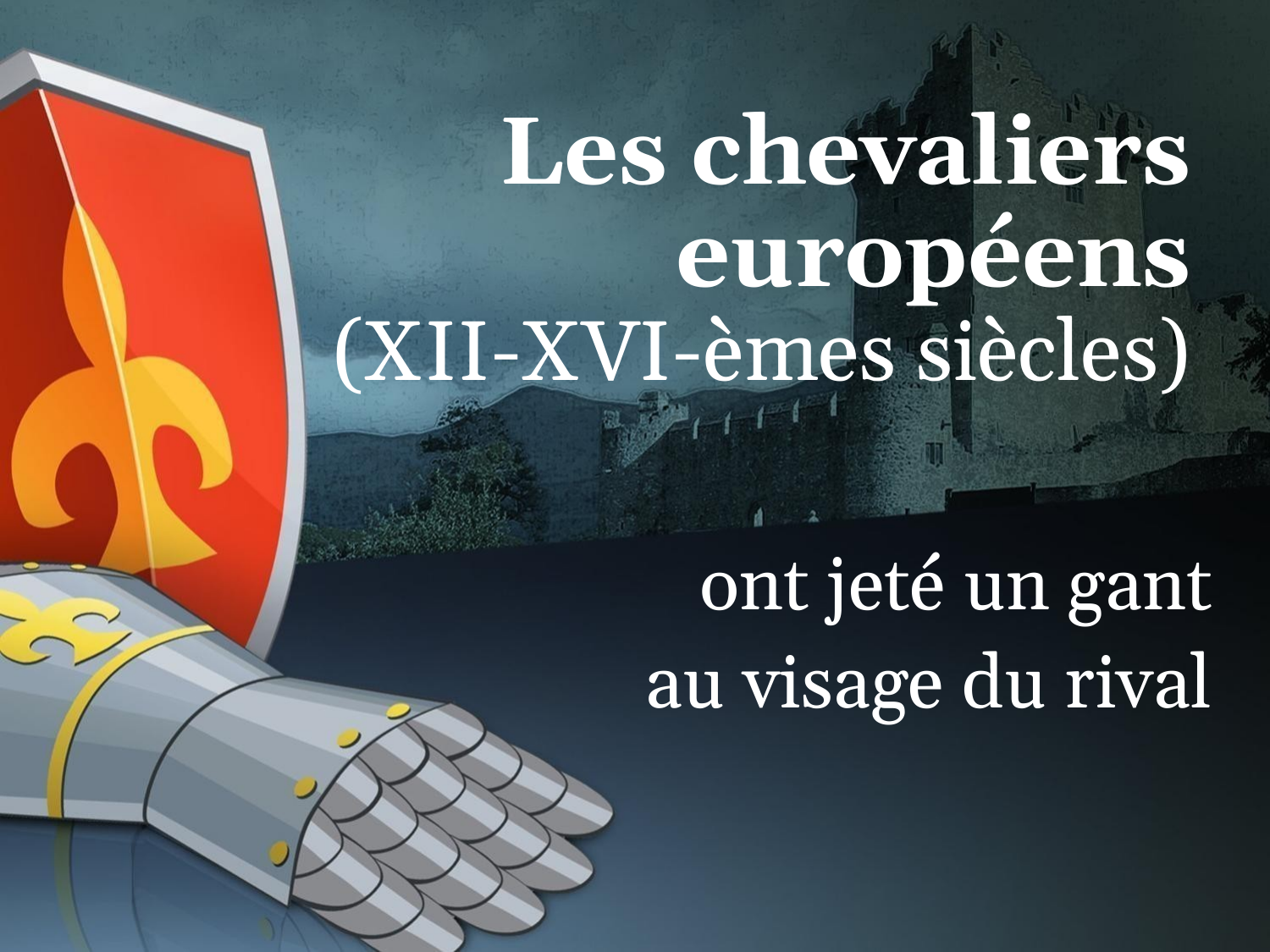

# Les chevaliers européens (XII-XVI-èmes siècles)
ont jeté un gant
au visage du rival